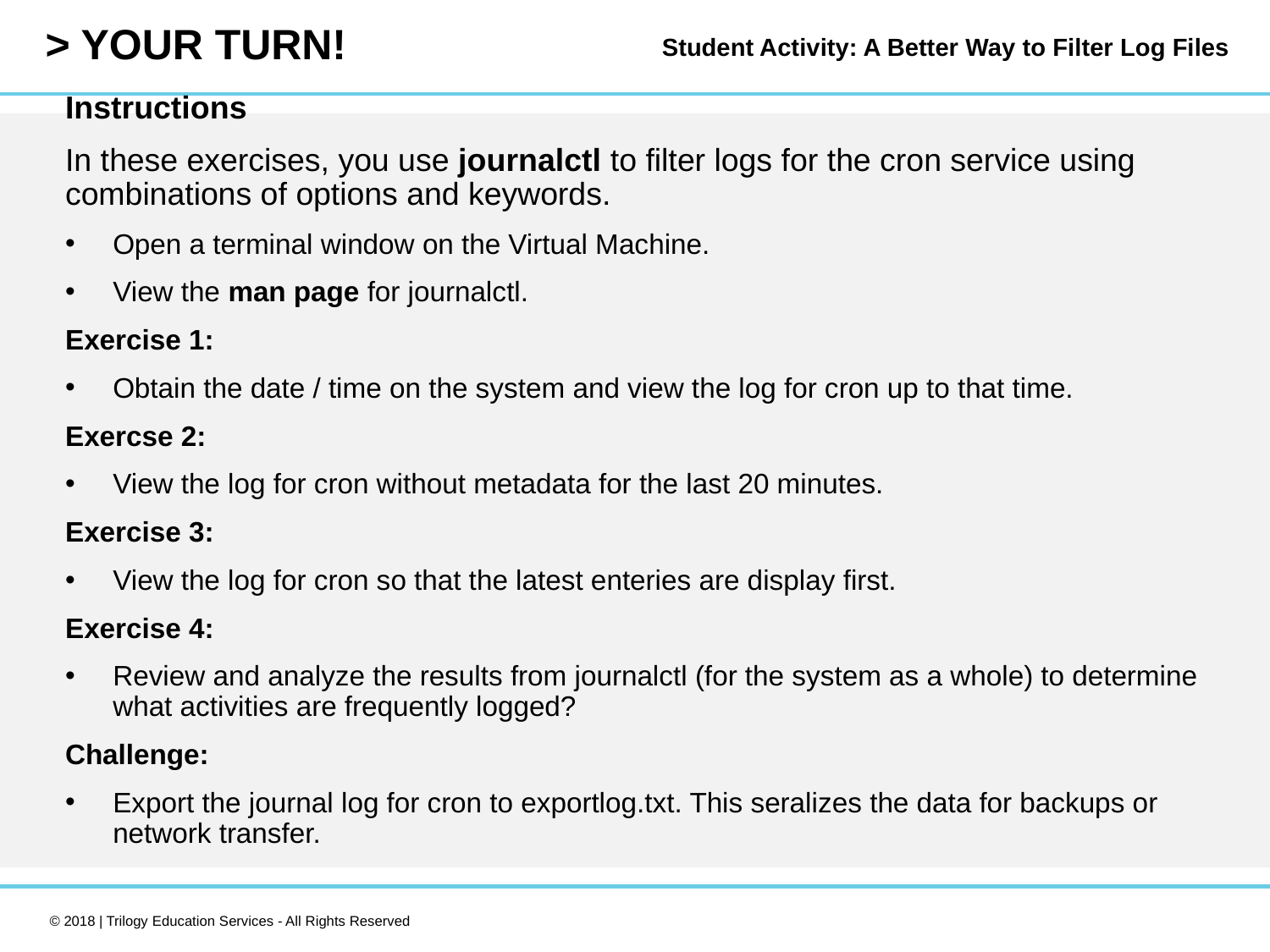

Student Activity: A Better Way to Filter Log Files
Instructions
In these exercises, you use journalctl to filter logs for the cron service using combinations of options and keywords.
Open a terminal window on the Virtual Machine.
View the man page for journalctl.
Exercise 1:
Obtain the date / time on the system and view the log for cron up to that time.
Exercse 2:
View the log for cron without metadata for the last 20 minutes.
Exercise 3:
View the log for cron so that the latest enteries are display first.
Exercise 4:
Review and analyze the results from journalctl (for the system as a whole) to determine what activities are frequently logged?
Challenge:
Export the journal log for cron to exportlog.txt. This seralizes the data for backups or network transfer.